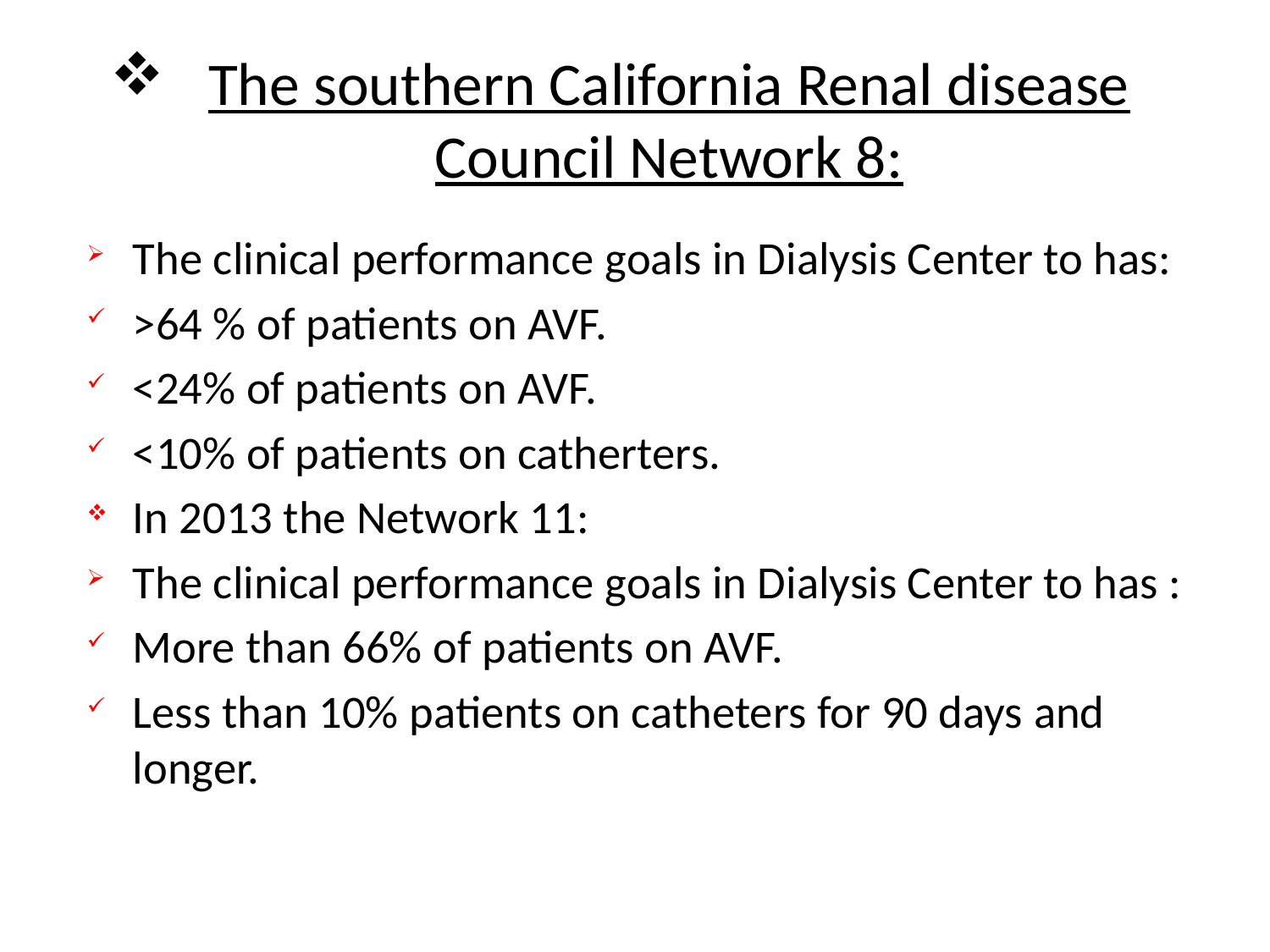

# The southern California Renal disease Council Network 8:
The clinical performance goals in Dialysis Center to has:
>64 % of patients on AVF.
<24% of patients on AVF.
<10% of patients on catherters.
In 2013 the Network 11:
The clinical performance goals in Dialysis Center to has :
More than 66% of patients on AVF.
Less than 10% patients on catheters for 90 days and longer.